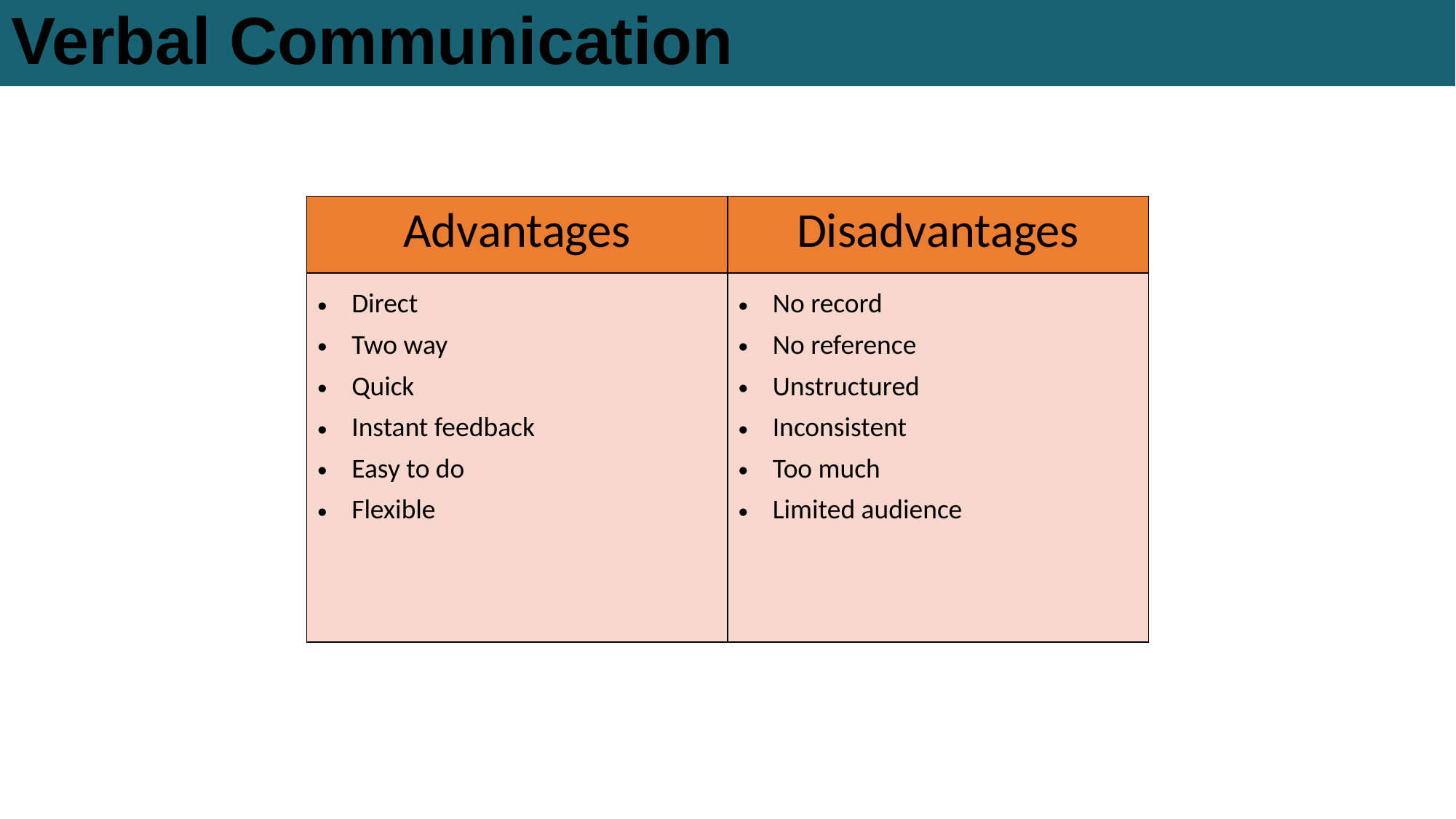

# Verbal Communication
| Advantages | Disadvantages |
| --- | --- |
| Direct Two way Quick Instant feedback Easy to do Flexible | No record No reference Unstructured Inconsistent Too much Limited audience |